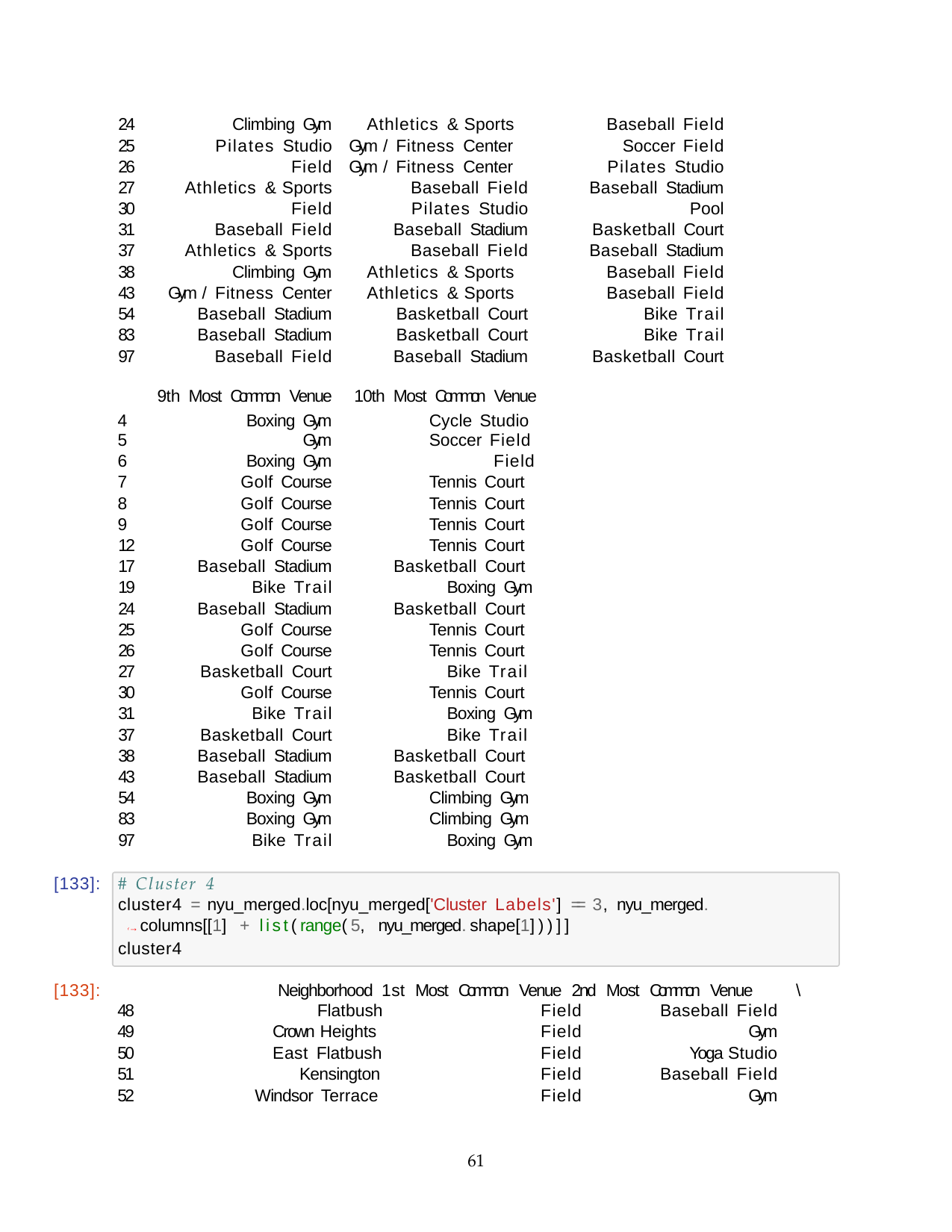

| 24 | Climbing Gym | Athletics & Sports | Baseball Field |
| --- | --- | --- | --- |
| 25 | Pilates Studio | Gym / Fitness Center | Soccer Field |
| 26 | Field | Gym / Fitness Center | Pilates Studio |
| 27 | Athletics & Sports | Baseball Field | Baseball Stadium |
| 30 | Field | Pilates Studio | Pool |
| 31 | Baseball Field | Baseball Stadium | Basketball Court |
| 37 | Athletics & Sports | Baseball Field | Baseball Stadium |
| 38 | Climbing Gym | Athletics & Sports | Baseball Field |
| 43 | Gym / Fitness Center | Athletics & Sports | Baseball Field |
| 54 | Baseball Stadium | Basketball Court | Bike Trail |
| 83 | Baseball Stadium | Basketball Court | Bike Trail |
| 97 | Baseball Field | Baseball Stadium | Basketball Court |
|  | 9th Most Common Venue | 10th Most Common Venue |  |
| 4 | Boxing Gym | Cycle Studio |  |
| 5 | Gym | Soccer Field |  |
| 6 | Boxing Gym | Field |  |
| 7 | Golf Course | Tennis Court |  |
| 8 | Golf Course | Tennis Court |  |
| 9 | Golf Course | Tennis Court |  |
| 12 | Golf Course | Tennis Court |  |
| 17 | Baseball Stadium | Basketball Court |  |
| 19 | Bike Trail | Boxing Gym |  |
| 24 | Baseball Stadium | Basketball Court |  |
| 25 | Golf Course | Tennis Court |  |
| 26 | Golf Course | Tennis Court |  |
| 27 | Basketball Court | Bike Trail |  |
| 30 | Golf Course | Tennis Court |  |
| 31 | Bike Trail | Boxing Gym |  |
| 37 | Basketball Court | Bike Trail |  |
| 38 | Baseball Stadium | Basketball Court |  |
| 43 | Baseball Stadium | Basketball Court |  |
| 54 | Boxing Gym | Climbing Gym |  |
| 83 | Boxing Gym | Climbing Gym |  |
| 97 | Bike Trail | Boxing Gym |  |
[133]:

# Cluster 4
cluster4 = nyu_merged.loc[nyu_merged['Cluster Labels'] == 3, nyu_merged.
‹→columns[[1]  +  list(range(5,  nyu_merged.shape[1]))]]
cluster4
[133]:
Neighborhood  1st  Most  Common  Venue  2nd  Most  Common  Venue	\
| 48 Flatbush | Field | Baseball Field |
| --- | --- | --- |
| 49 Crown Heights | Field | Gym |
| 50 East Flatbush | Field | Yoga Studio |
| 51 Kensington | Field | Baseball Field |
| 52 Windsor Terrace | Field | Gym |
61